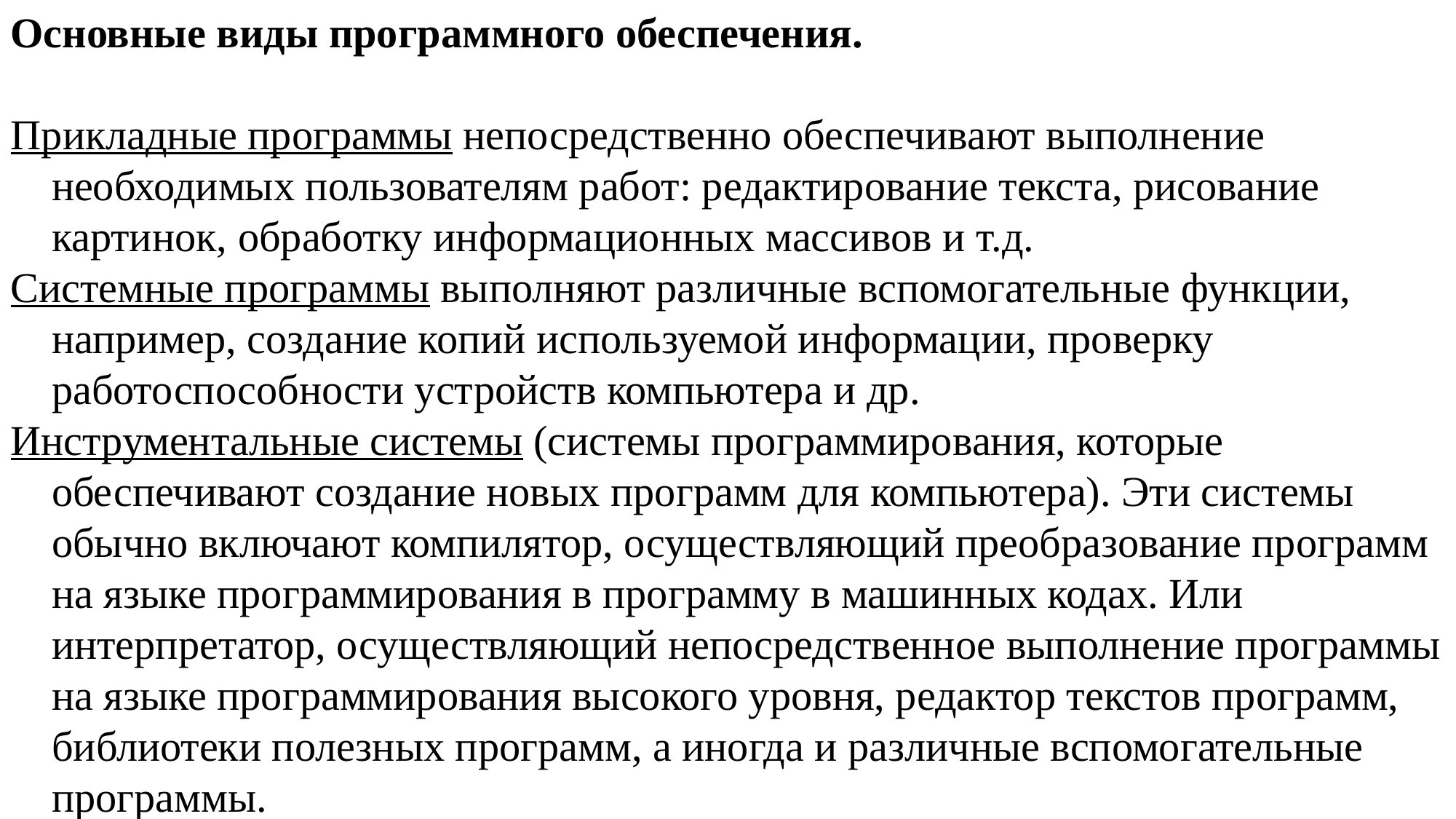

Основные виды программного обеспечения.

Прикладные программы непосредственно обеспечивают выполнение необходимых пользователям работ: редактирование текста, рисование картинок, обработку информационных массивов и т.д.
Системные программы выполняют различные вспомогательные функции, например, создание копий используемой информации, проверку работоспособности устройств компьютера и др.
Инструментальные системы (системы программирования, которые обеспечивают создание новых программ для компьютера). Эти системы обычно включают компилятор, осуществляющий преобразование программ на языке программирования в программу в машинных кодах. Или интерпретатор, осуществляющий непосредственное выполнение программы на языке программирования высокого уровня, редактор текстов программ, библиотеки полезных программ, а иногда и различные вспомогательные программы.